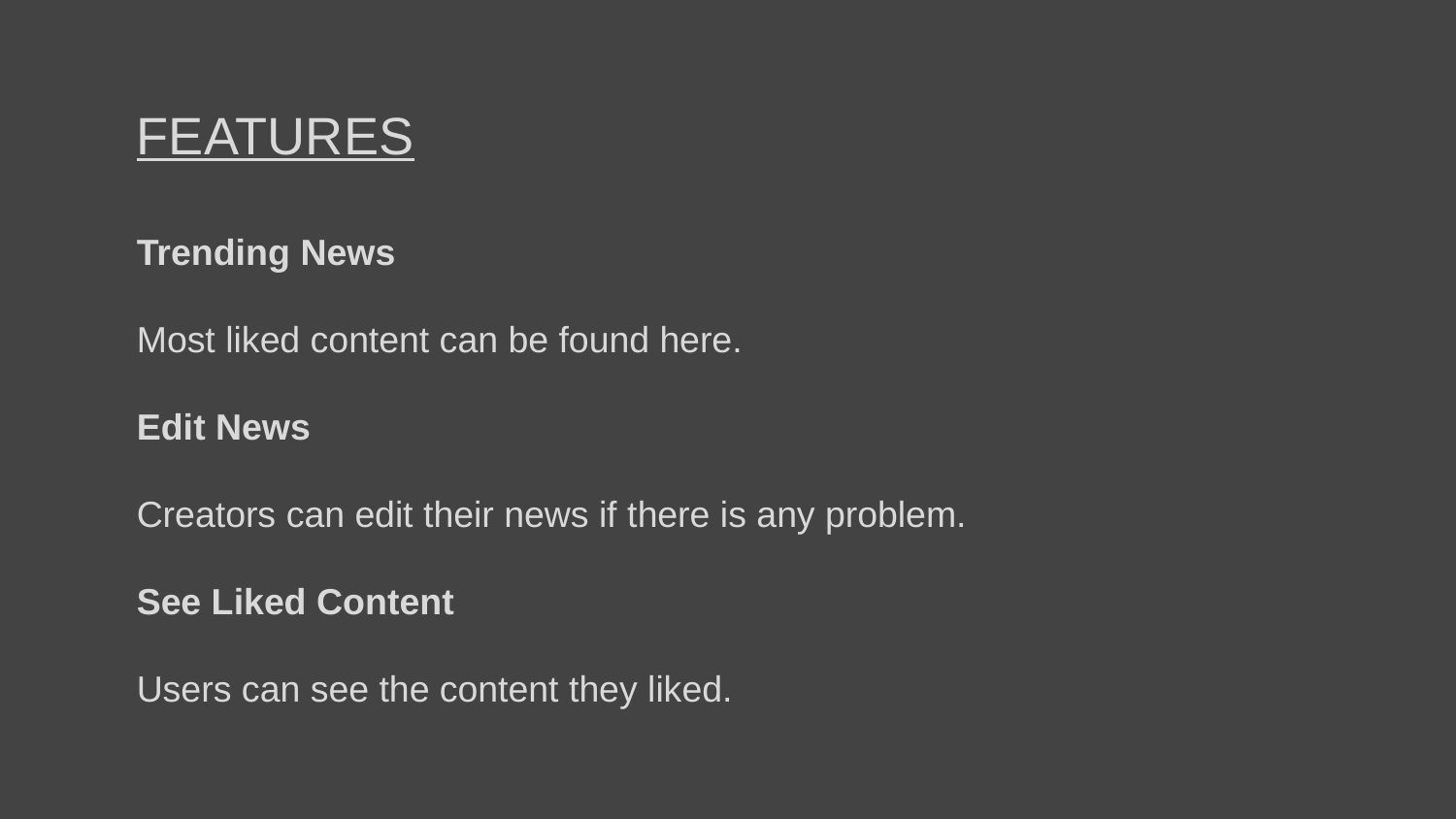

FEATURES

Trending News

Most liked content can be found here.

Edit News

Creators can edit their news if there is any problem.

See Liked Content

Users can see the content they liked.